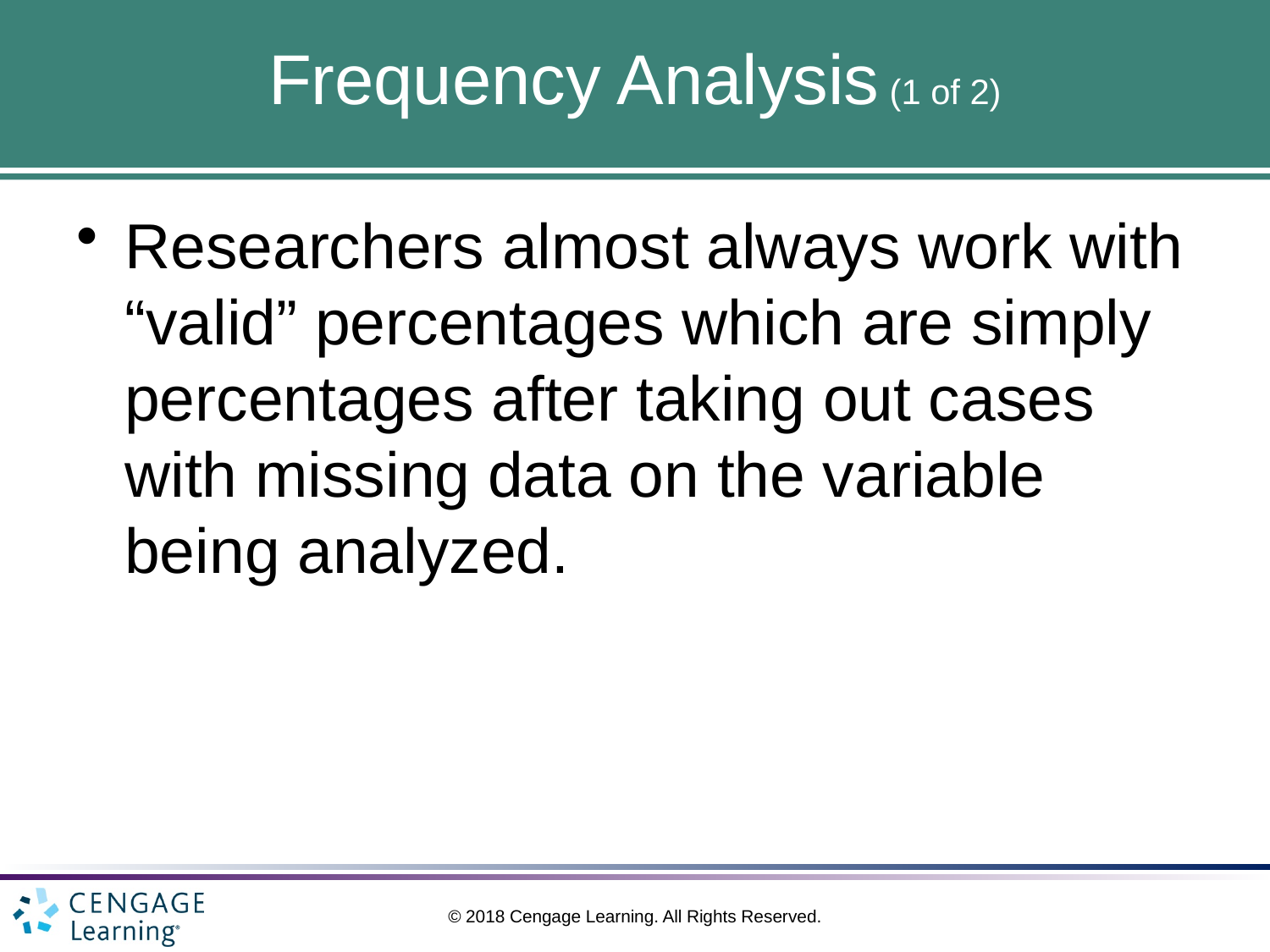

# Frequency Analysis (1 of 2)
Researchers almost always work with “valid” percentages which are simply percentages after taking out cases with missing data on the variable being analyzed.